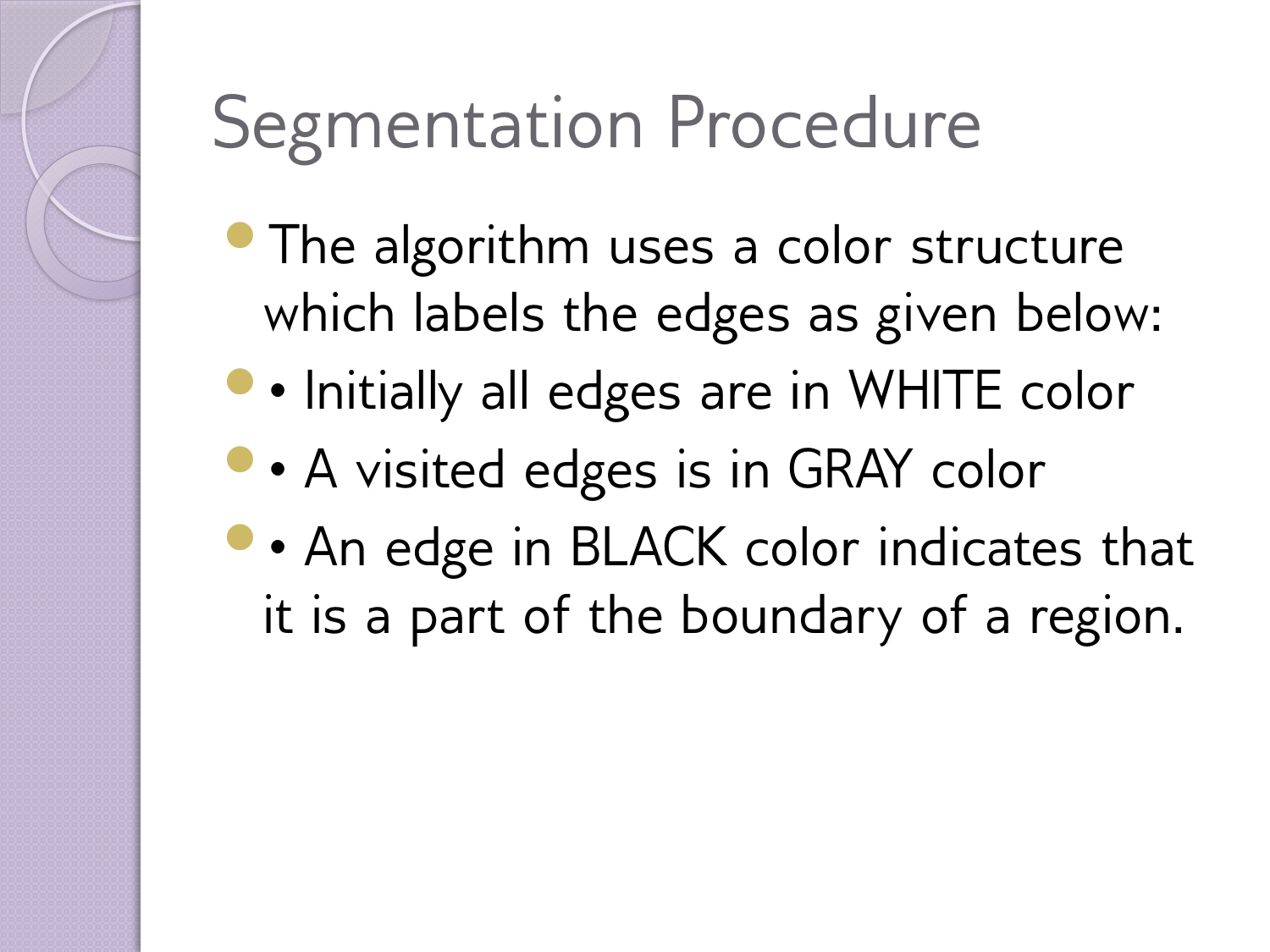

# Segmentation Procedure
The algorithm uses a color structure which labels the edges as given below:
• Initially all edges are in WHITE color
• A visited edges is in GRAY color
• An edge in BLACK color indicates that it is a part of the boundary of a region.